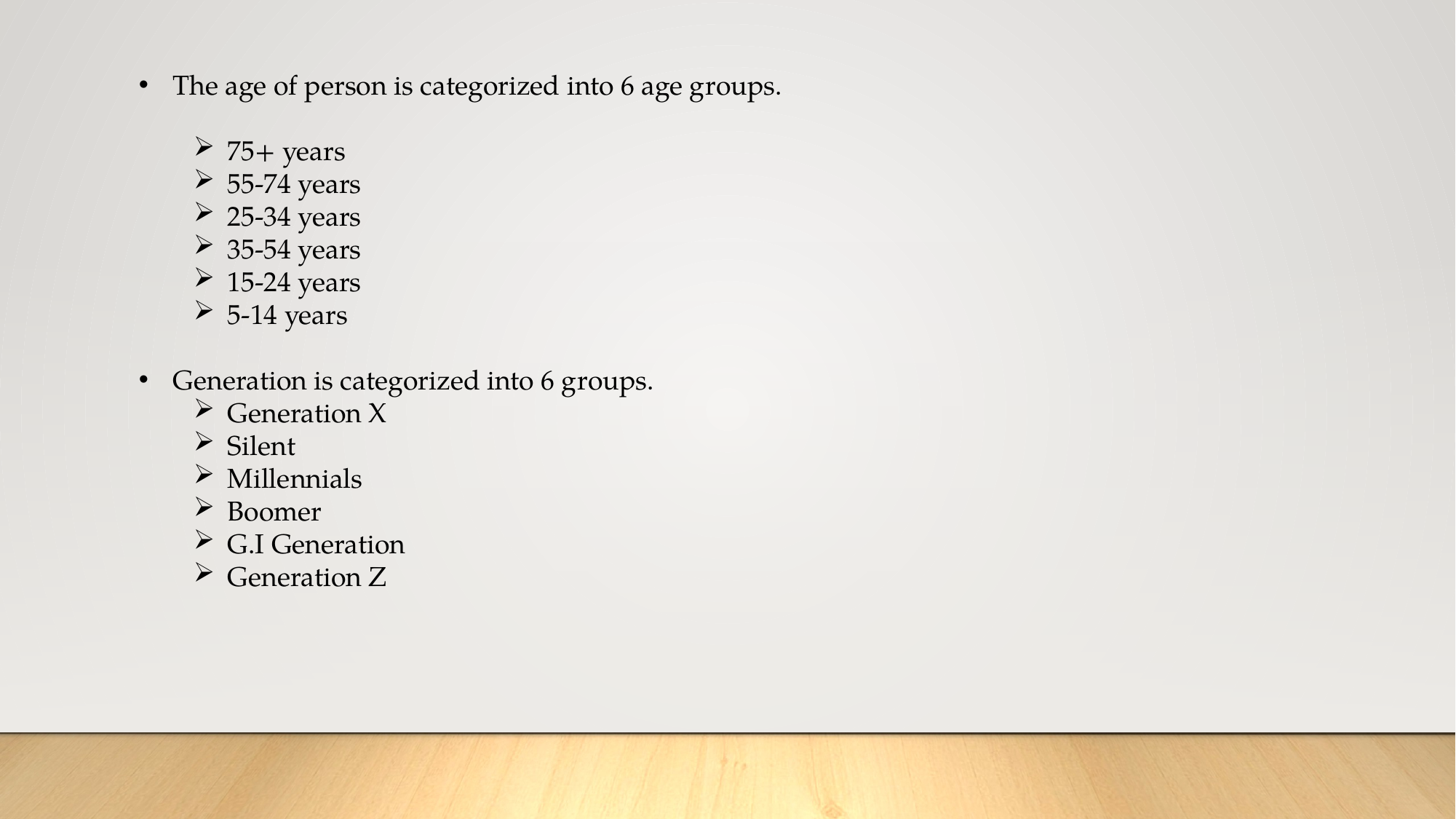

The age of person is categorized into 6 age groups.

75+ years
55-74 years
25-34 years
35-54 years
15-24 years
5-14 years

Generation is categorized into 6 groups.
Generation X
Silent
Millennials
Boomer
G.I Generation
Generation Z